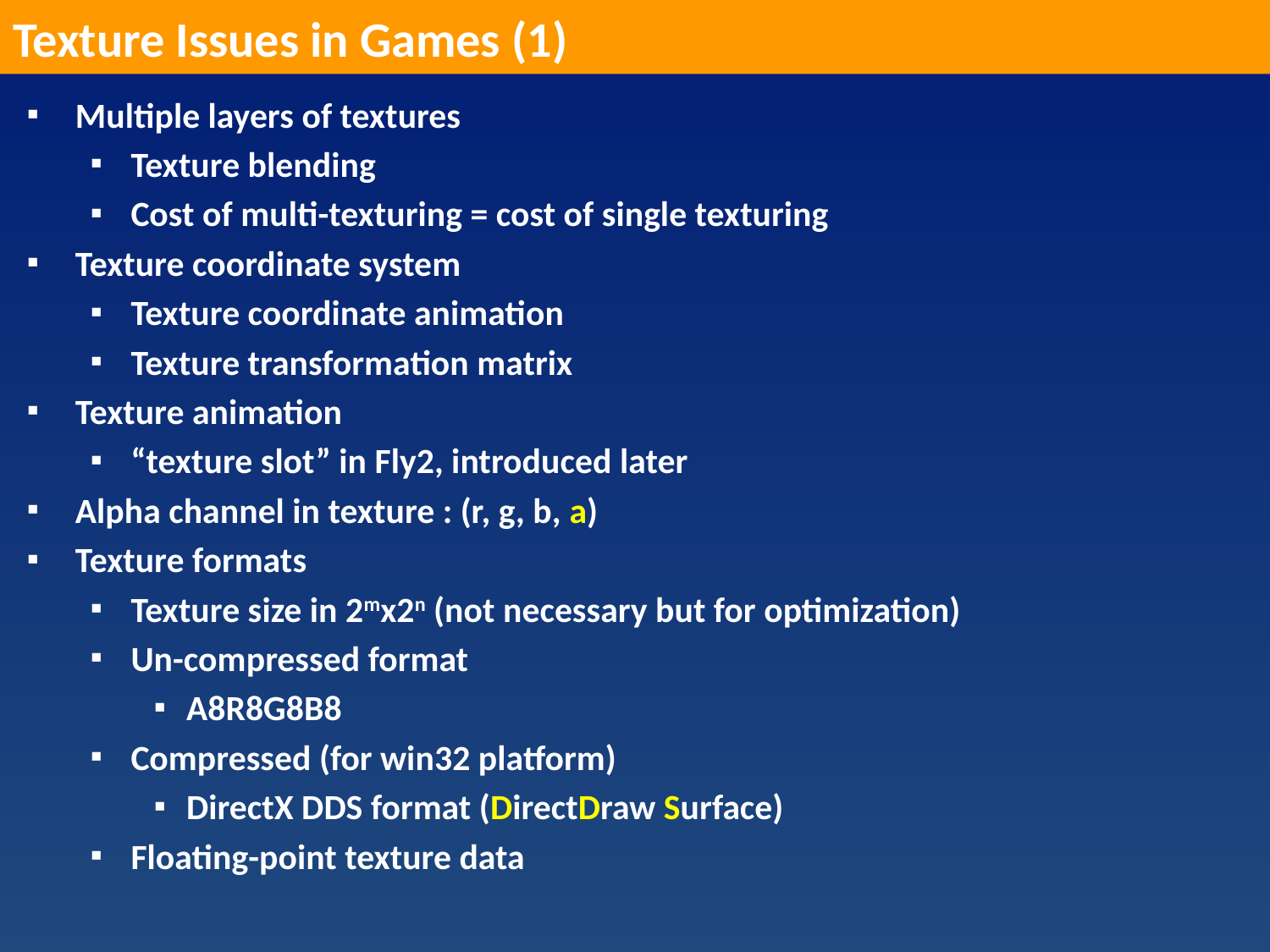

Texture Issues in Games (1)
Multiple layers of textures
Texture blending
Cost of multi-texturing = cost of single texturing
Texture coordinate system
Texture coordinate animation
Texture transformation matrix
Texture animation
“texture slot” in Fly2, introduced later
Alpha channel in texture : (r, g, b, a)
Texture formats
Texture size in 2mx2n (not necessary but for optimization)
Un-compressed format
A8R8G8B8
Compressed (for win32 platform)
DirectX DDS format (DirectDraw Surface)
Floating-point texture data